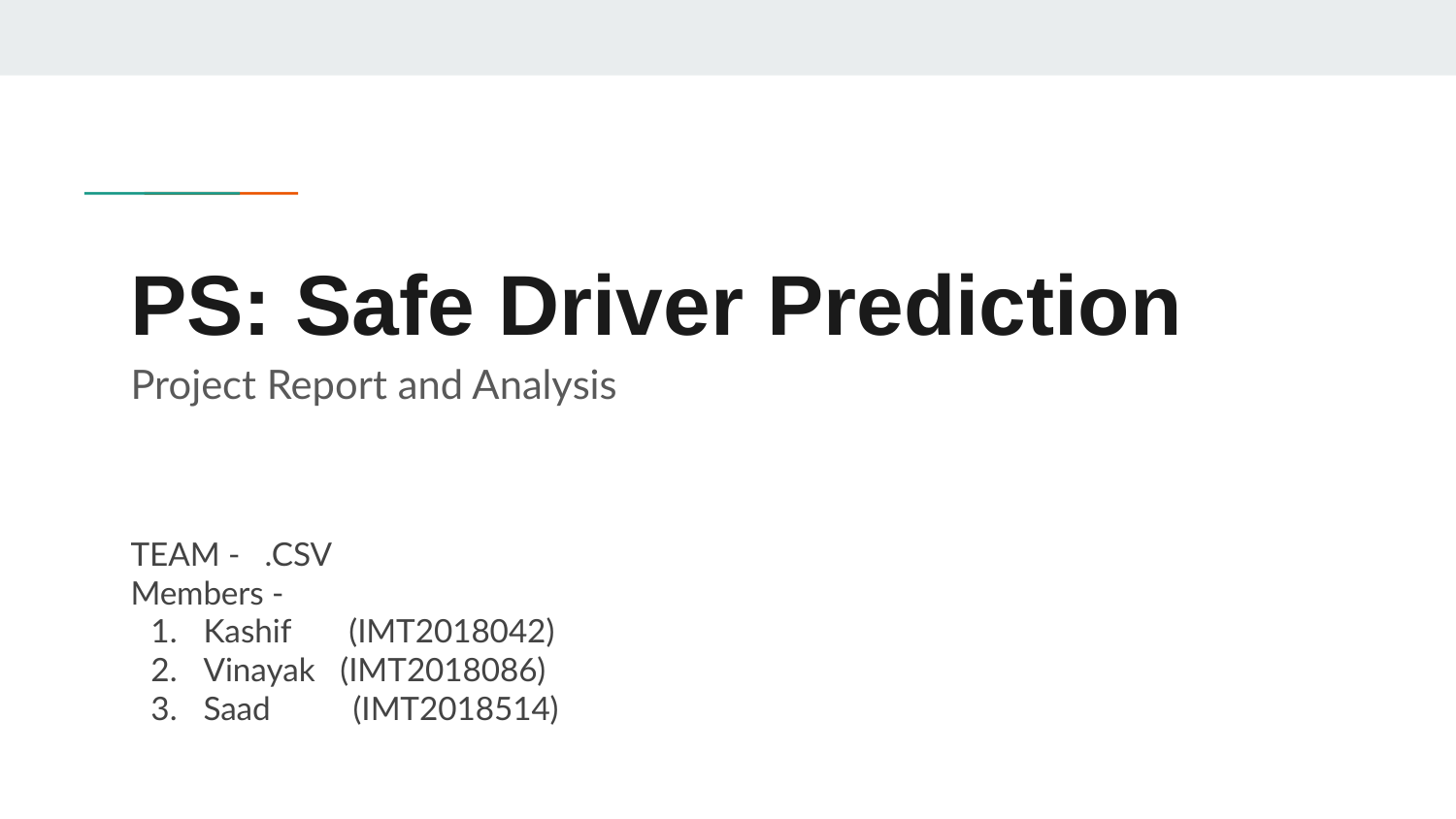

# PS: Safe Driver Prediction
Project Report and Analysis
TEAM -   .CSV
Members -
Kashif       (IMT2018042)
Vinayak   (IMT2018086)
Saad          (IMT2018514)